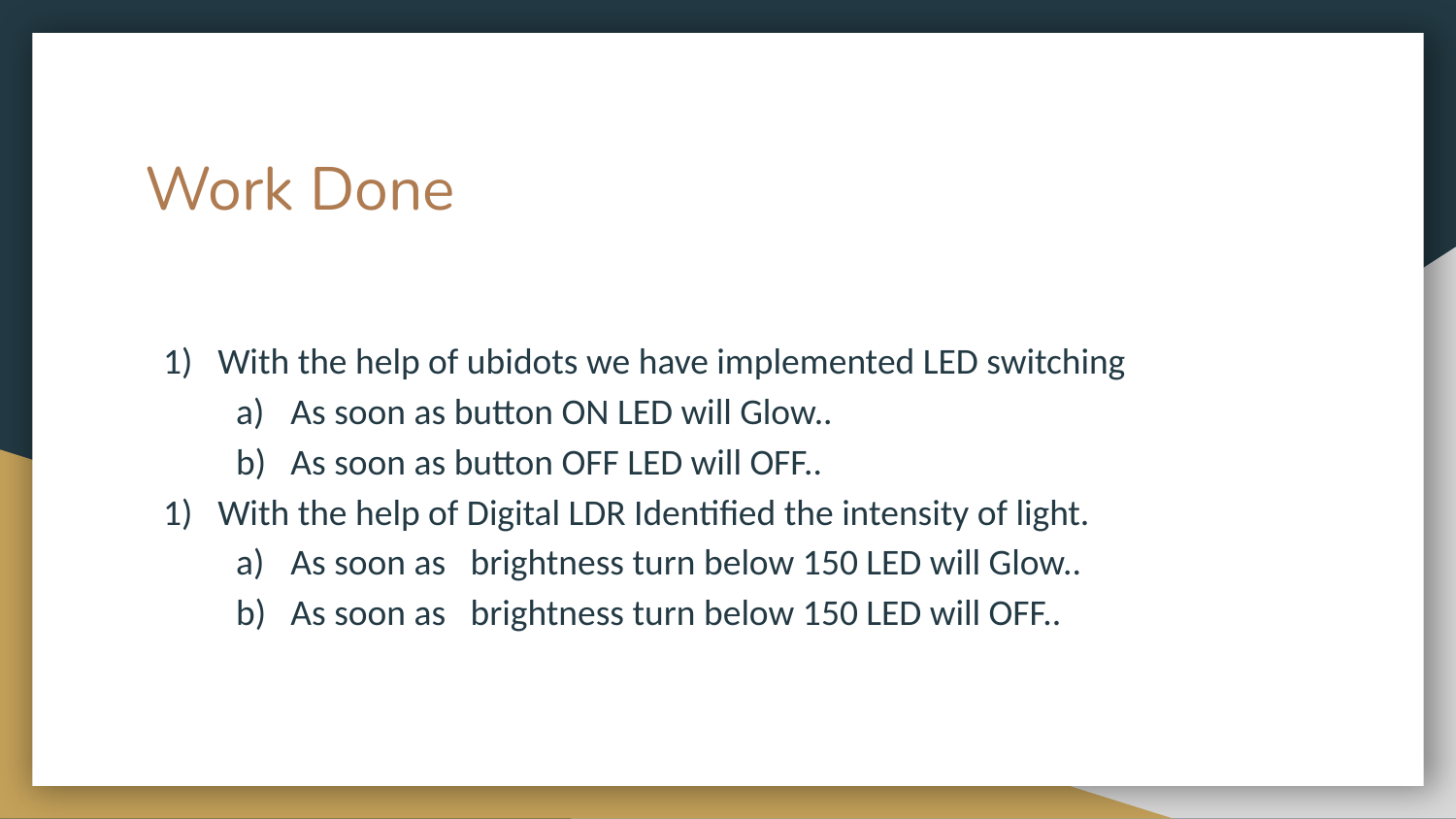

# Work Done
With the help of ubidots we have implemented LED switching
As soon as button ON LED will Glow..
As soon as button OFF LED will OFF..
With the help of Digital LDR Identified the intensity of light.
As soon as   brightness turn below 150 LED will Glow..
As soon as   brightness turn below 150 LED will OFF..